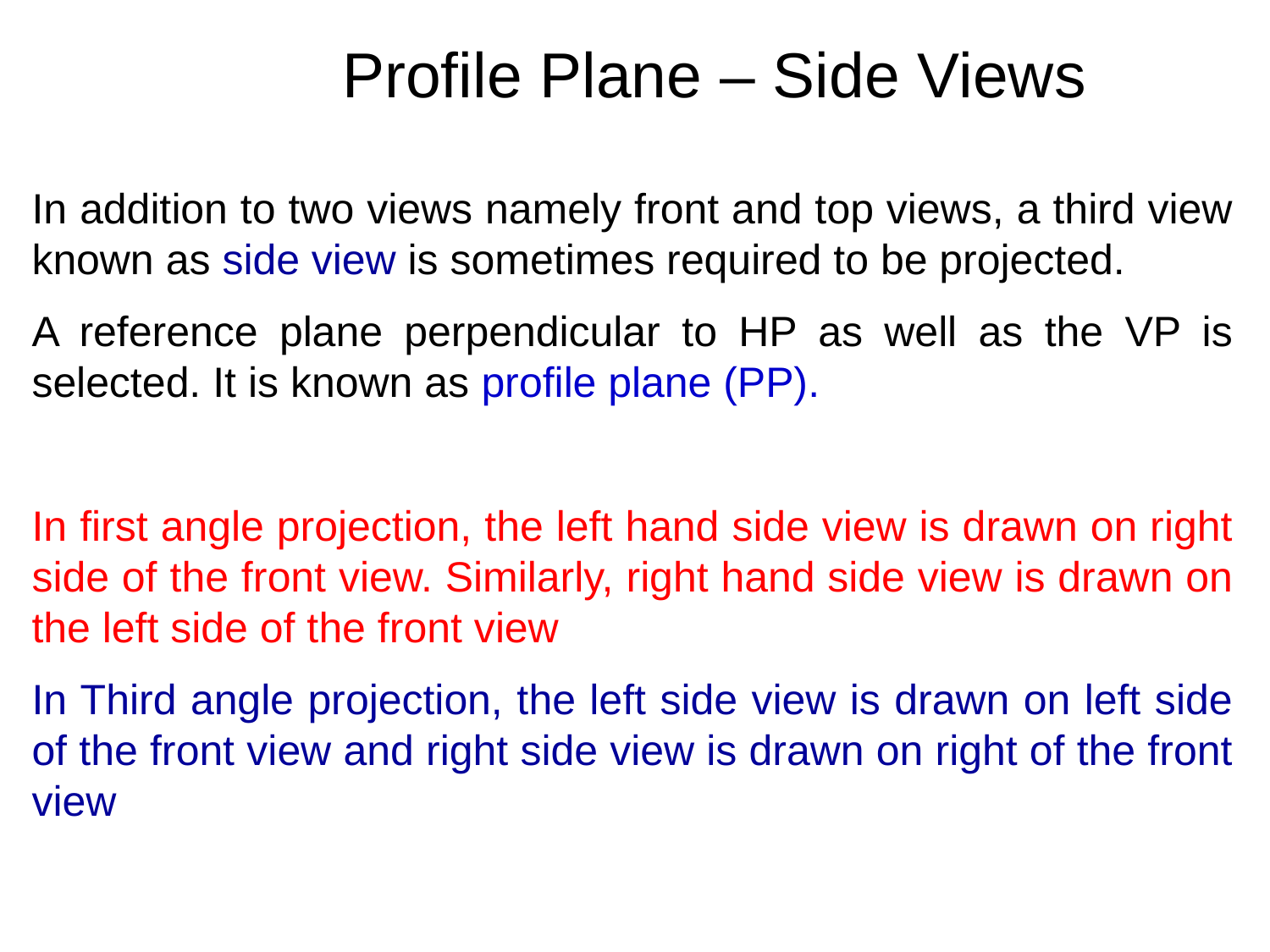

Profile Plane – Side Views
In addition to two views namely front and top views, a third view known as side view is sometimes required to be projected.
A reference plane perpendicular to HP as well as the VP is selected. It is known as profile plane (PP).

In first angle projection, the left hand side view is drawn on right side of the front view. Similarly, right hand side view is drawn on the left side of the front view
In Third angle projection, the left side view is drawn on left side of the front view and right side view is drawn on right of the front view